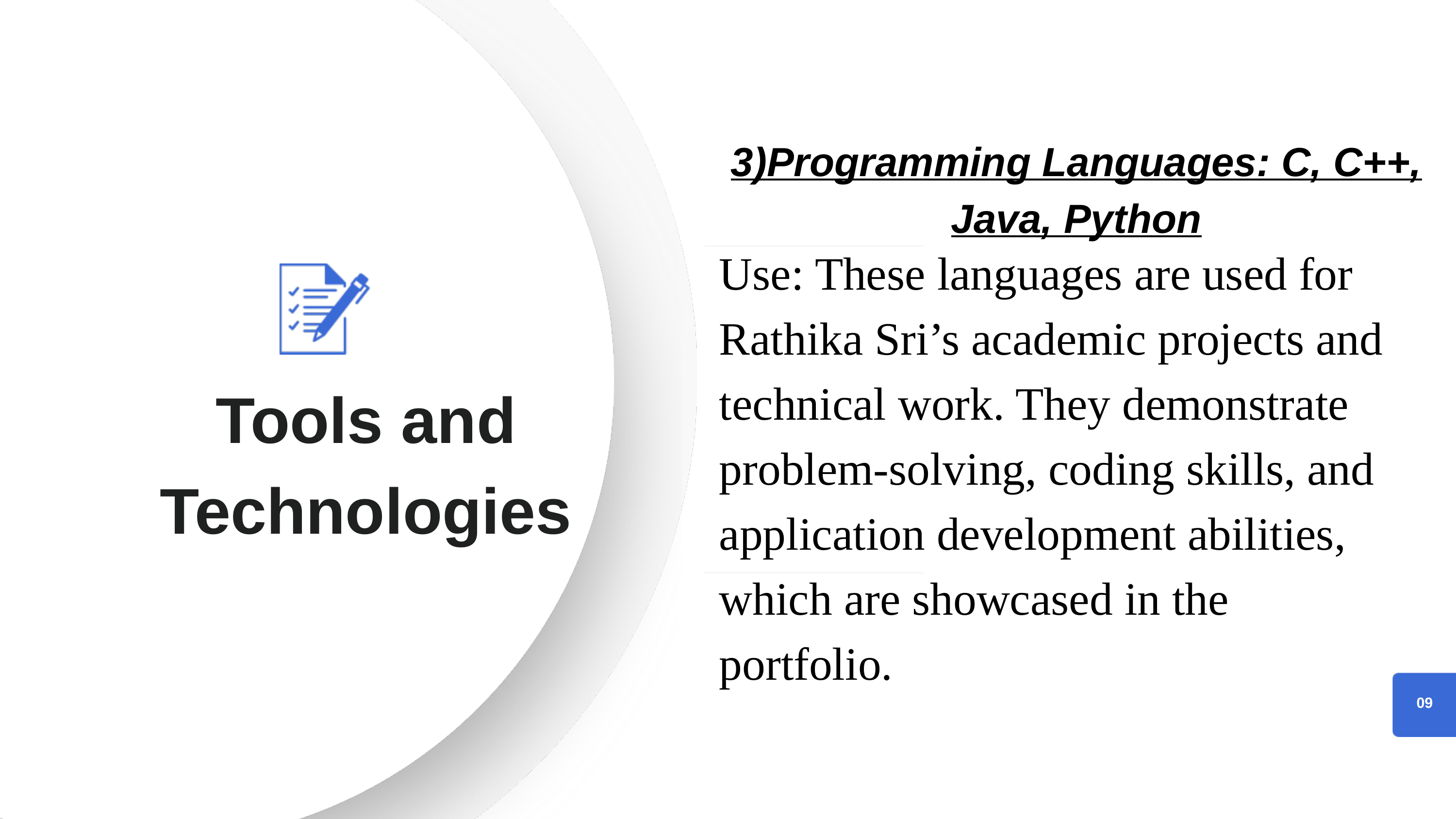

3)Programming Languages: C, C++, Java, Python
Use: These languages are used for Rathika Sri’s academic projects and technical work. They demonstrate problem-solving, coding skills, and application development abilities, which are showcased in the portfolio.

Tools and Technologies

09